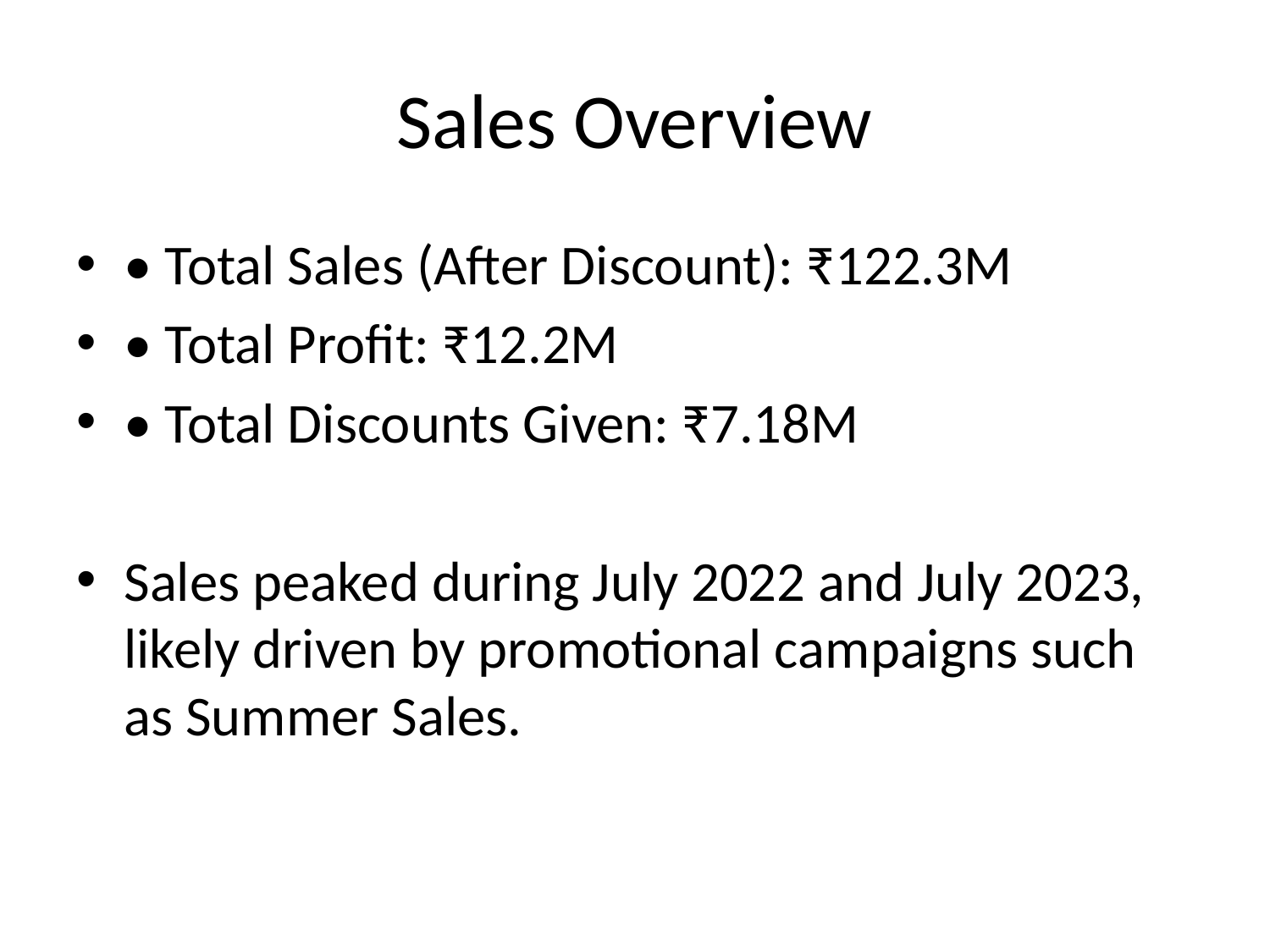

# Sales Overview
• Total Sales (After Discount): ₹122.3M
• Total Profit: ₹12.2M
• Total Discounts Given: ₹7.18M

Sales peaked during July 2022 and July 2023, likely driven by promotional campaigns such as Summer Sales.